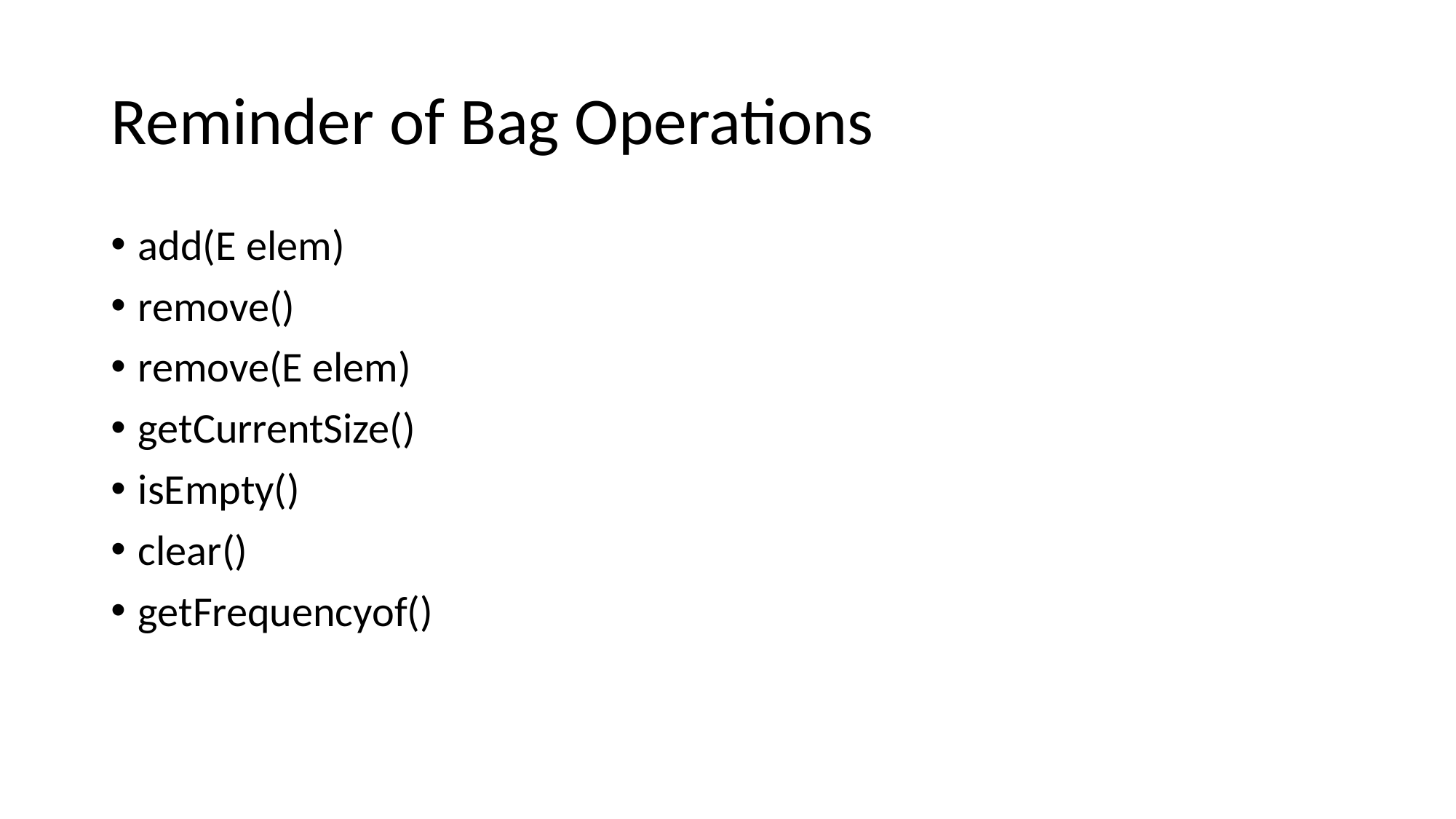

# Reminder of Bag Operations
add(E elem)
remove()
remove(E elem)
getCurrentSize()
isEmpty()
clear()
getFrequencyof()